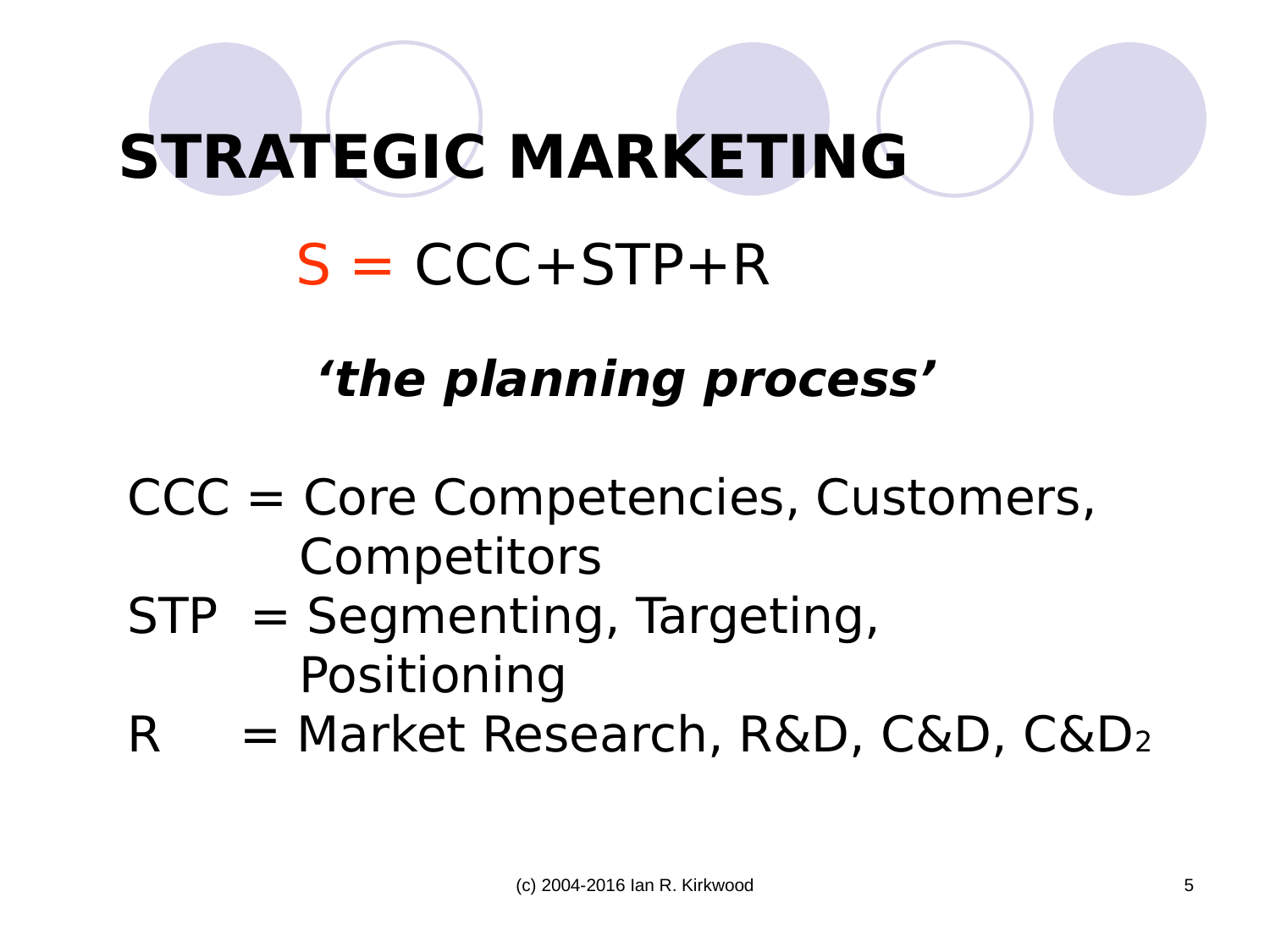

# STRATEGIC MARKETING
              S = CCC+STP+R

           ‘the planning process’

CCC = Core Competencies, Customers,
           Competitors
STP  = Segmenting, Targeting,
           Positioning
R     = Market Research, R&D, C&D, C&D2
(c) 2004-2016 Ian R. Kirkwood
5